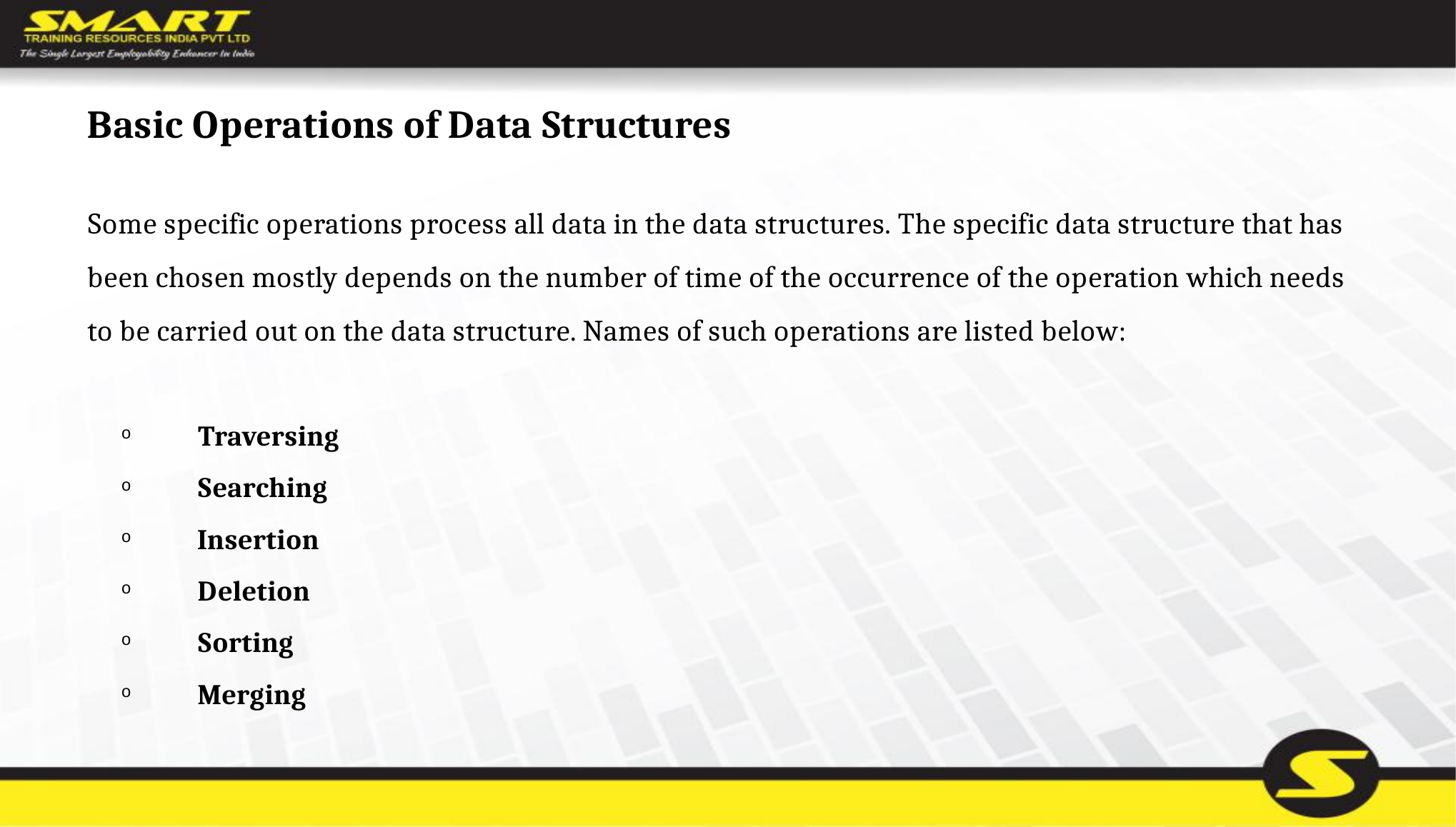

# Basic Operations of Data Structures
Some specific operations process all data in the data structures. The specific data structure that has been chosen mostly depends on the number of time of the occurrence of the operation which needs to be carried out on the data structure. Names of such operations are listed below:

    Traversing
    Searching
    Insertion
    Deletion
    Sorting
    Merging